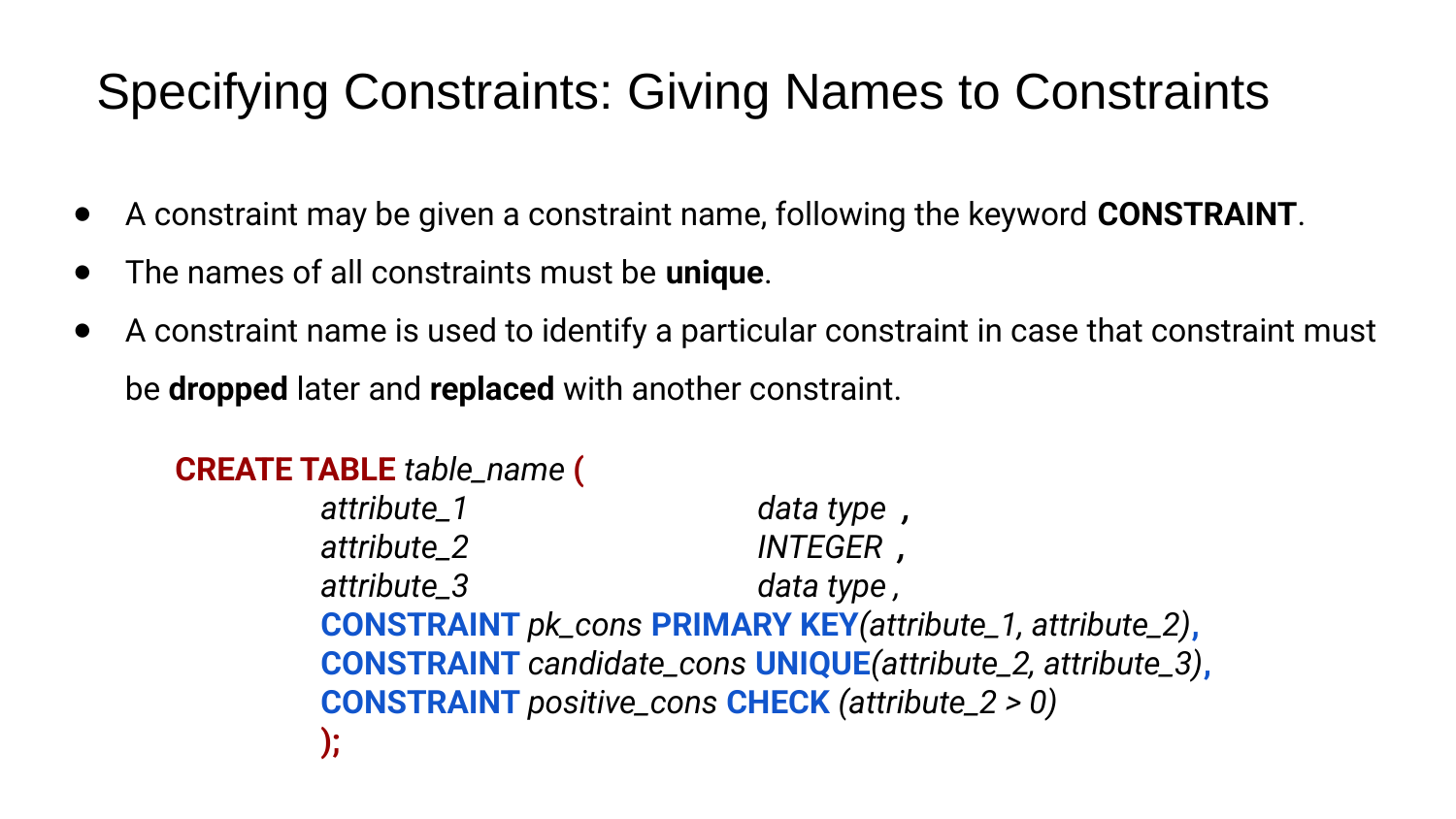

# Specifying Constraints: Giving Names to Constraints
A constraint may be given a constraint name, following the keyword CONSTRAINT.
The names of all constraints must be unique.
A constraint name is used to identify a particular constraint in case that constraint must be dropped later and replaced with another constraint.
CREATE TABLE table_name (
	attribute_1		data type	,
	attribute_2		INTEGER  ,
	attribute_3		data type ,
	CONSTRAINT pk_cons PRIMARY KEY(attribute_1, attribute_2),
	CONSTRAINT candidate_cons UNIQUE(attribute_2, attribute_3),
	CONSTRAINT positive_cons CHECK (attribute_2 > 0)
	);